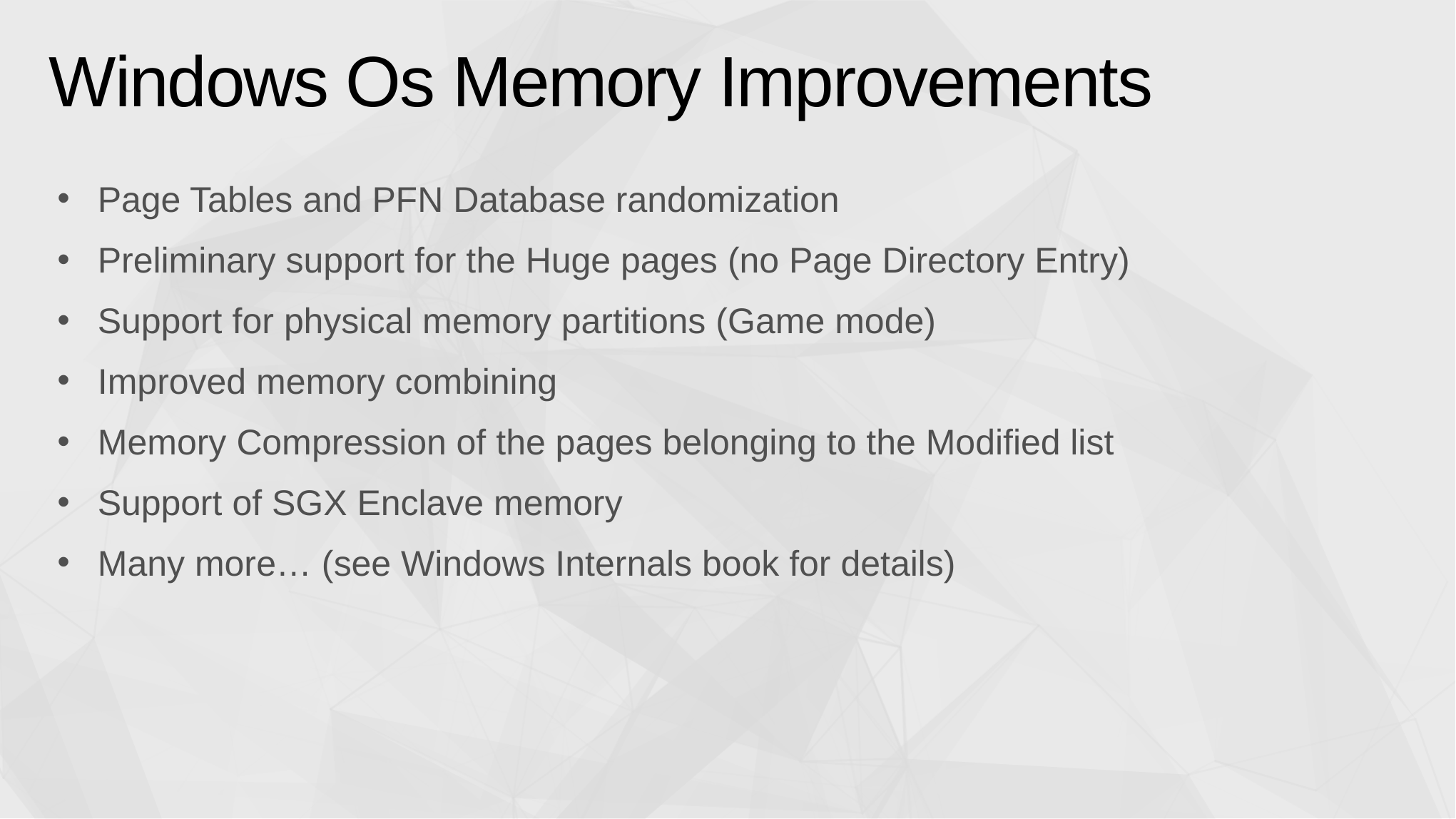

# Windows Os Memory Improvements
Page Tables and PFN Database randomization
Preliminary support for the Huge pages (no Page Directory Entry)
Support for physical memory partitions (Game mode)
Improved memory combining
Memory Compression of the pages belonging to the Modified list
Support of SGX Enclave memory
Many more… (see Windows Internals book for details)